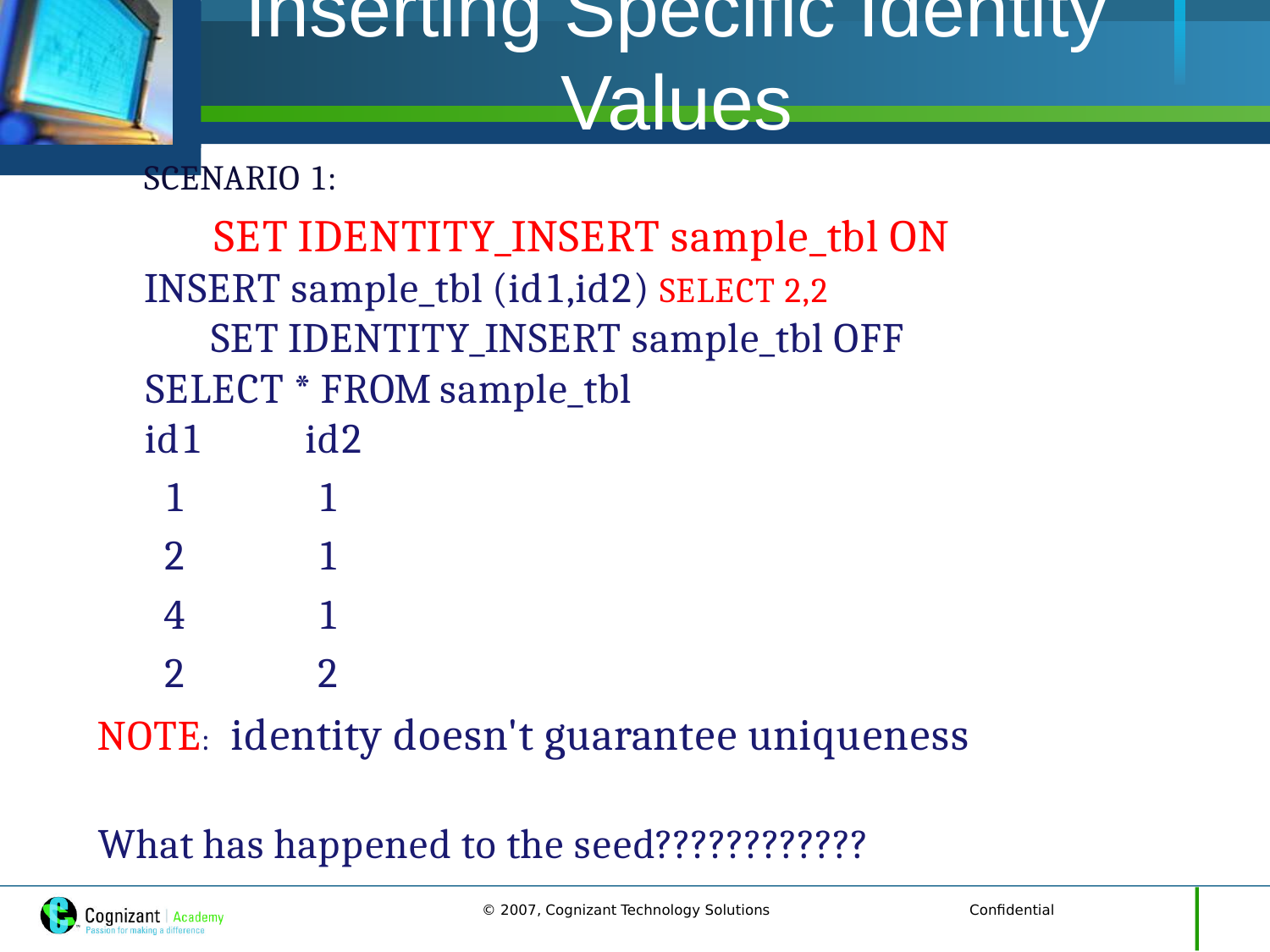

# Inserting Specific Identity Values
      SCENARIO 1:
		         SET IDENTITY_INSERT sample_tbl ON
INSERT sample_tbl (id1,id2) SELECT 2,2
	       SET IDENTITY_INSERT sample_tbl OFF
SELECT * FROM sample_tbl
id1           id2
       1              1
       2              1
       4              1
       2              2
NOTE:   identity doesn't guarantee uniqueness

What has happened to the seed????????????